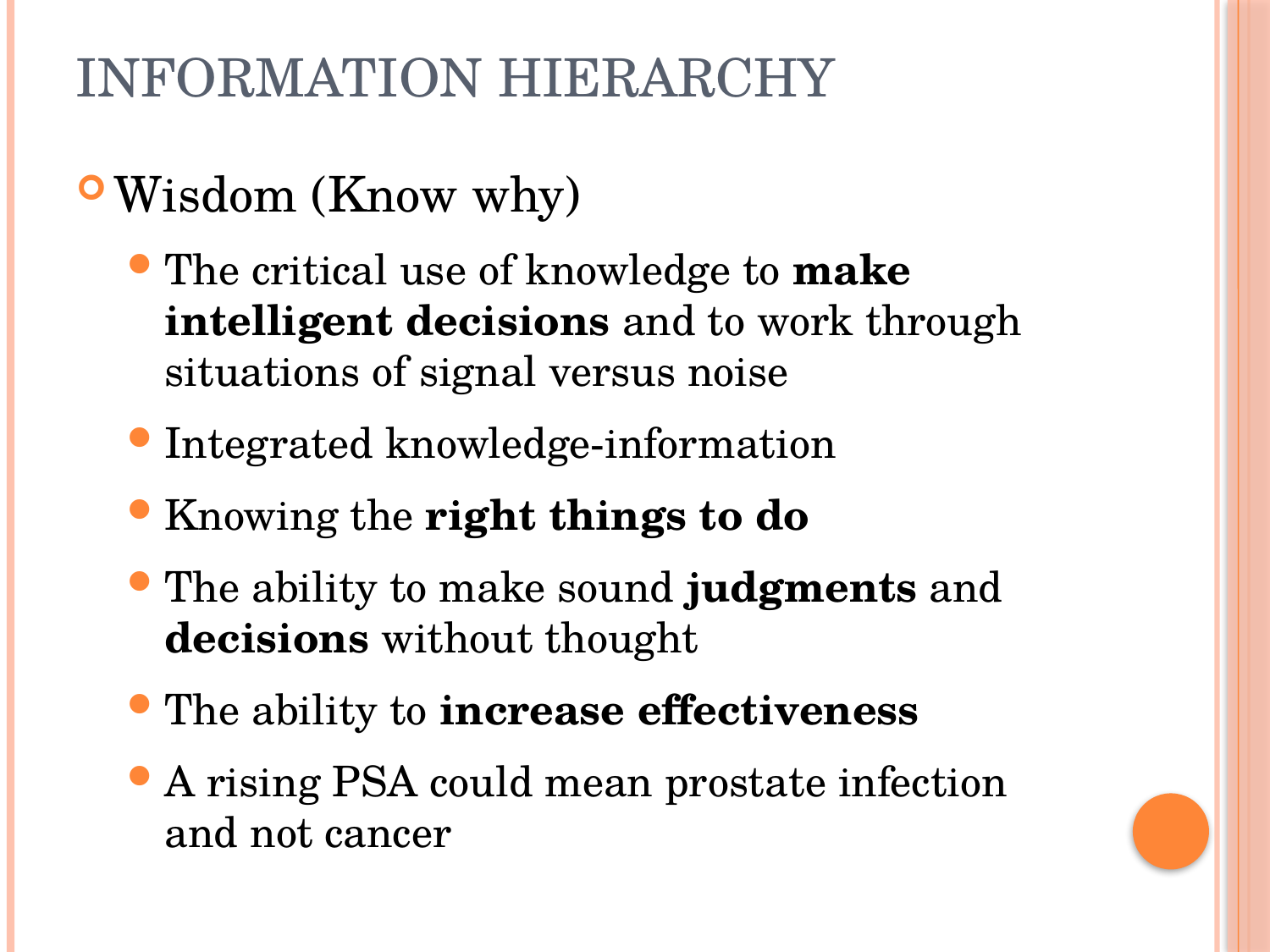

# Information Hierarchy
Wisdom (Know why)
The critical use of knowledge to make intelligent decisions and to work through situations of signal versus noise
Integrated knowledge-information
Knowing the right things to do
The ability to make sound judgments and decisions without thought
The ability to increase effectiveness
A rising PSA could mean prostate infection and not cancer
11